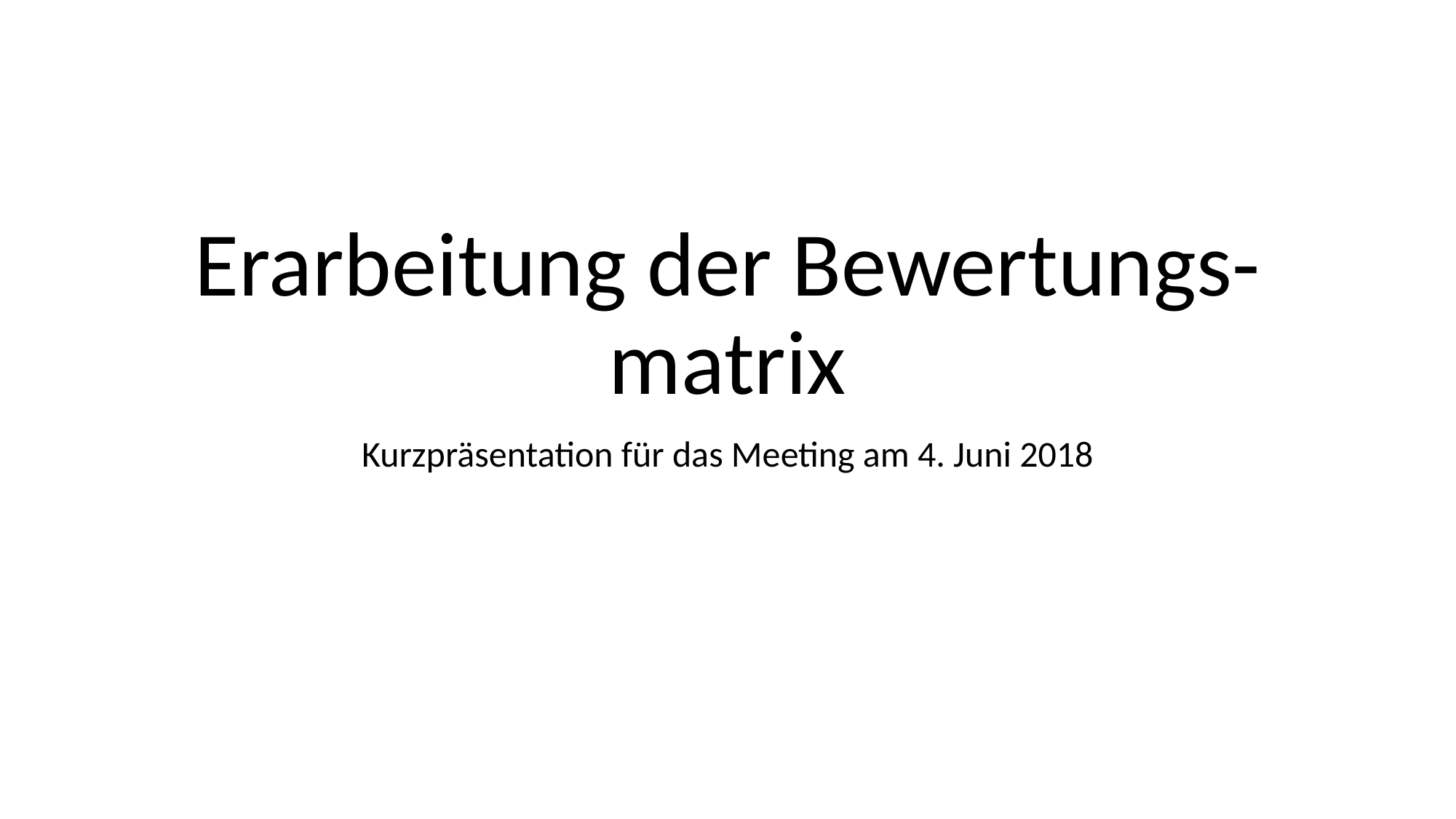

# Erarbeitung der Bewertungs- matrix
Kurzpräsentation für das Meeting am 4. Juni 2018